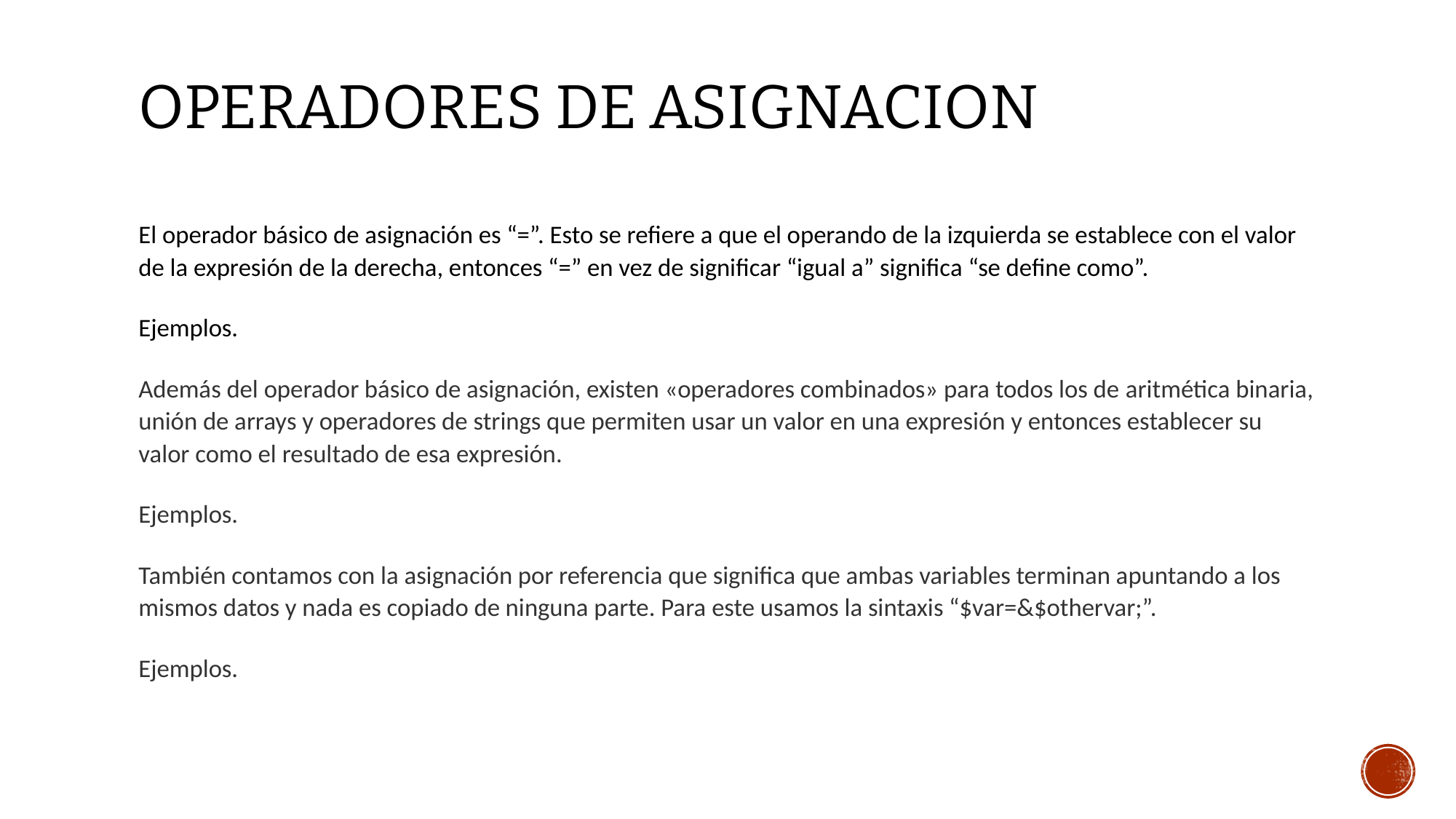

# OPERADORES DE ASIGNACION
El operador básico de asignación es “=”. Esto se refiere a que el operando de la izquierda se establece con el valor de la expresión de la derecha, entonces “=” en vez de significar “igual a” significa “se define como”.
Ejemplos.
Además del operador básico de asignación, existen «operadores combinados» para todos los de aritmética binaria, unión de arrays y operadores de strings que permiten usar un valor en una expresión y entonces establecer su valor como el resultado de esa expresión.
Ejemplos.
También contamos con la asignación por referencia que significa que ambas variables terminan apuntando a los mismos datos y nada es copiado de ninguna parte. Para este usamos la sintaxis “$var=&$othervar;”.
Ejemplos.